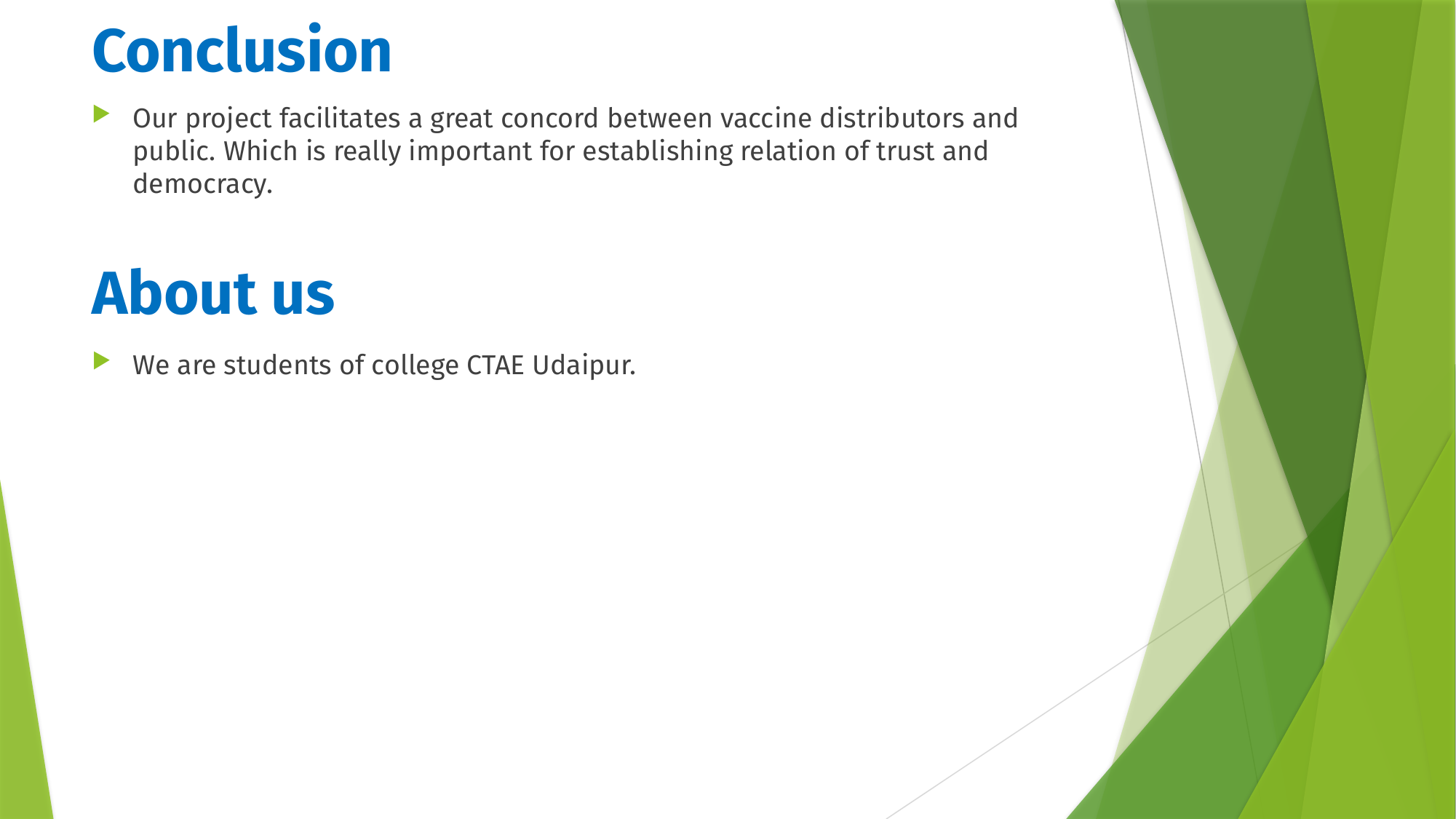

# Conclusion
Our project facilitates a great concord between vaccine distributors and public. Which is really important for establishing relation of trust and democracy.
About us
We are students of college CTAE Udaipur.